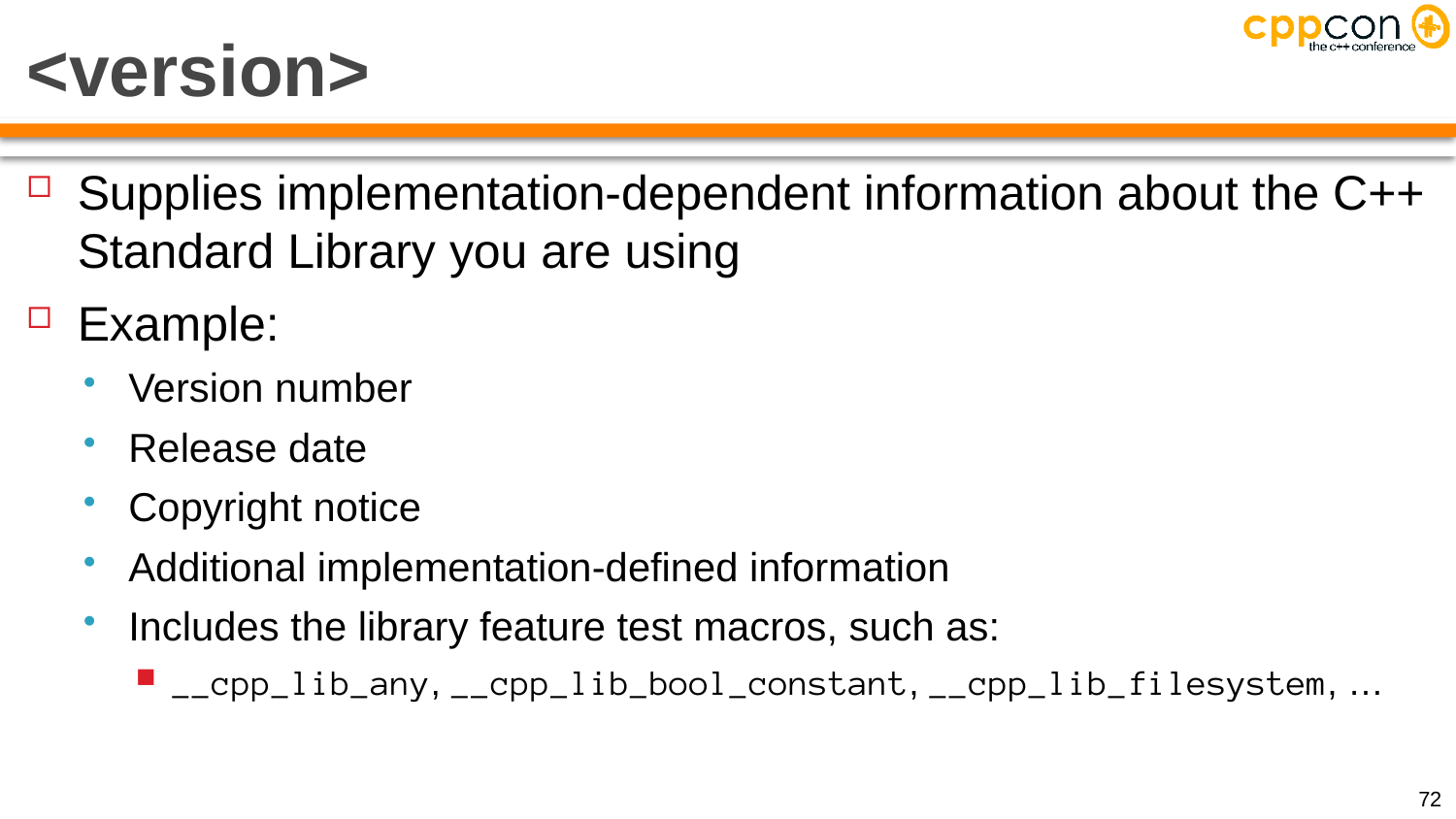

# <version>
Supplies implementation-dependent information about the C++ Standard Library you are using
Example:
Version number
Release date
Copyright notice
Additional implementation-defined information
Includes the library feature test macros, such as:
__cpp_lib_any, __cpp_lib_bool_constant, __cpp_lib_filesystem, …